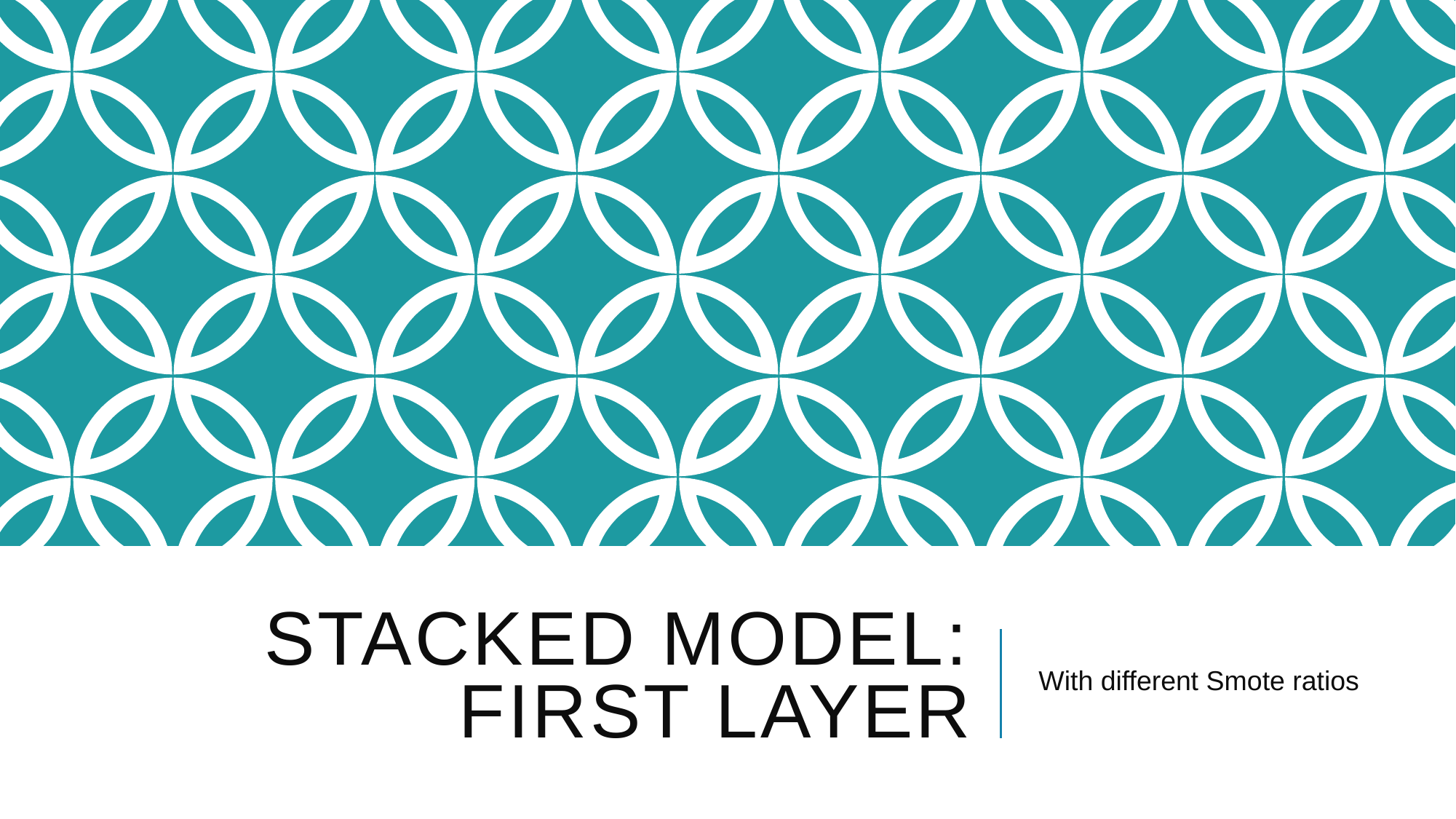

# stacked model: first layer
With different Smote ratios